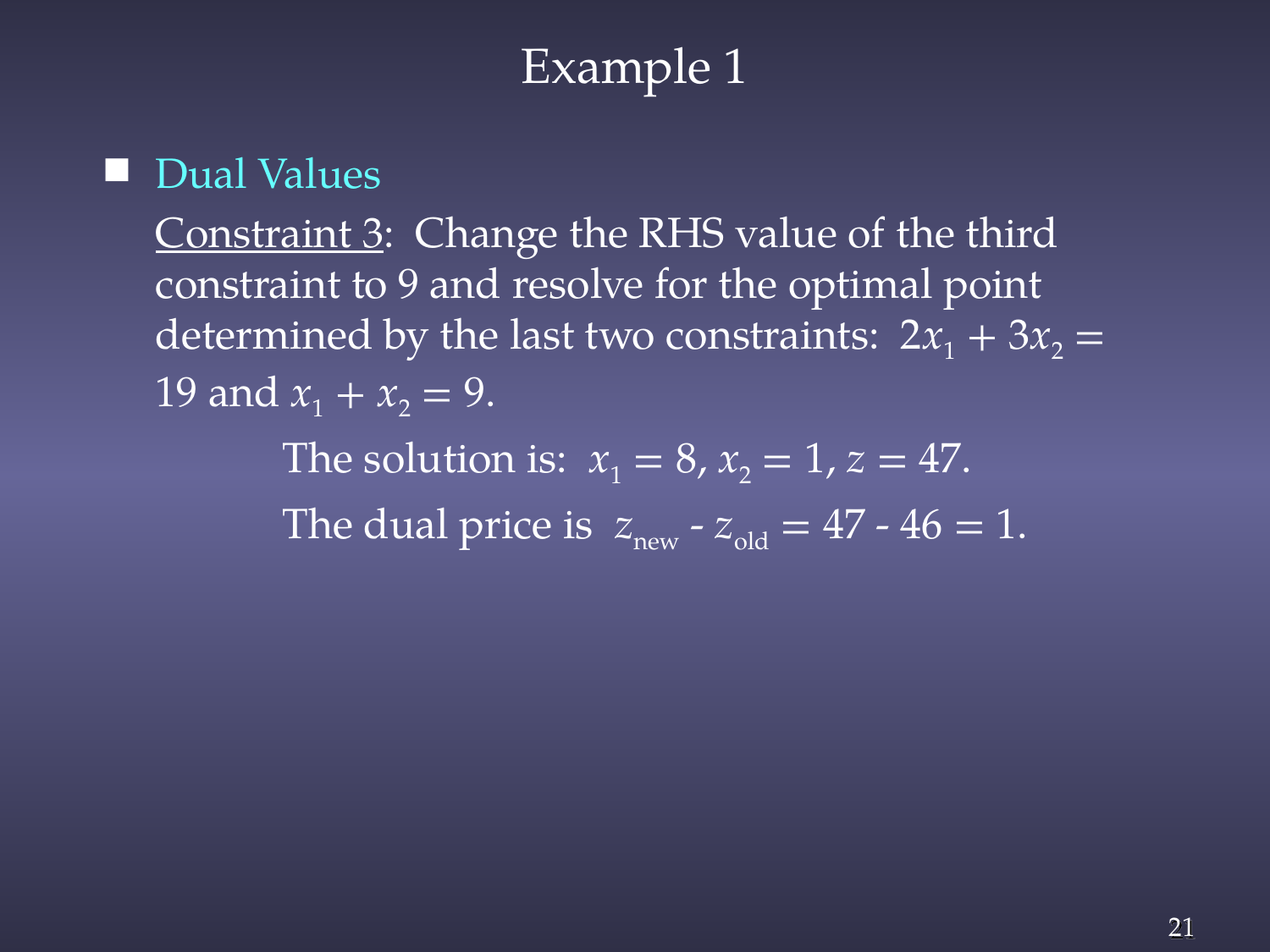

# Example 1
Dual Values
	Constraint 3:  Change the RHS value of the third constraint to 9 and resolve for the optimal point   determined by the last two constraints:  2x1 + 3x2 = 	19 and x1 + x2 = 9.
		The solution is:  x1 = 8, x2 = 1, z = 47.
		The dual price is  znew - zold = 47 - 46 = 1.